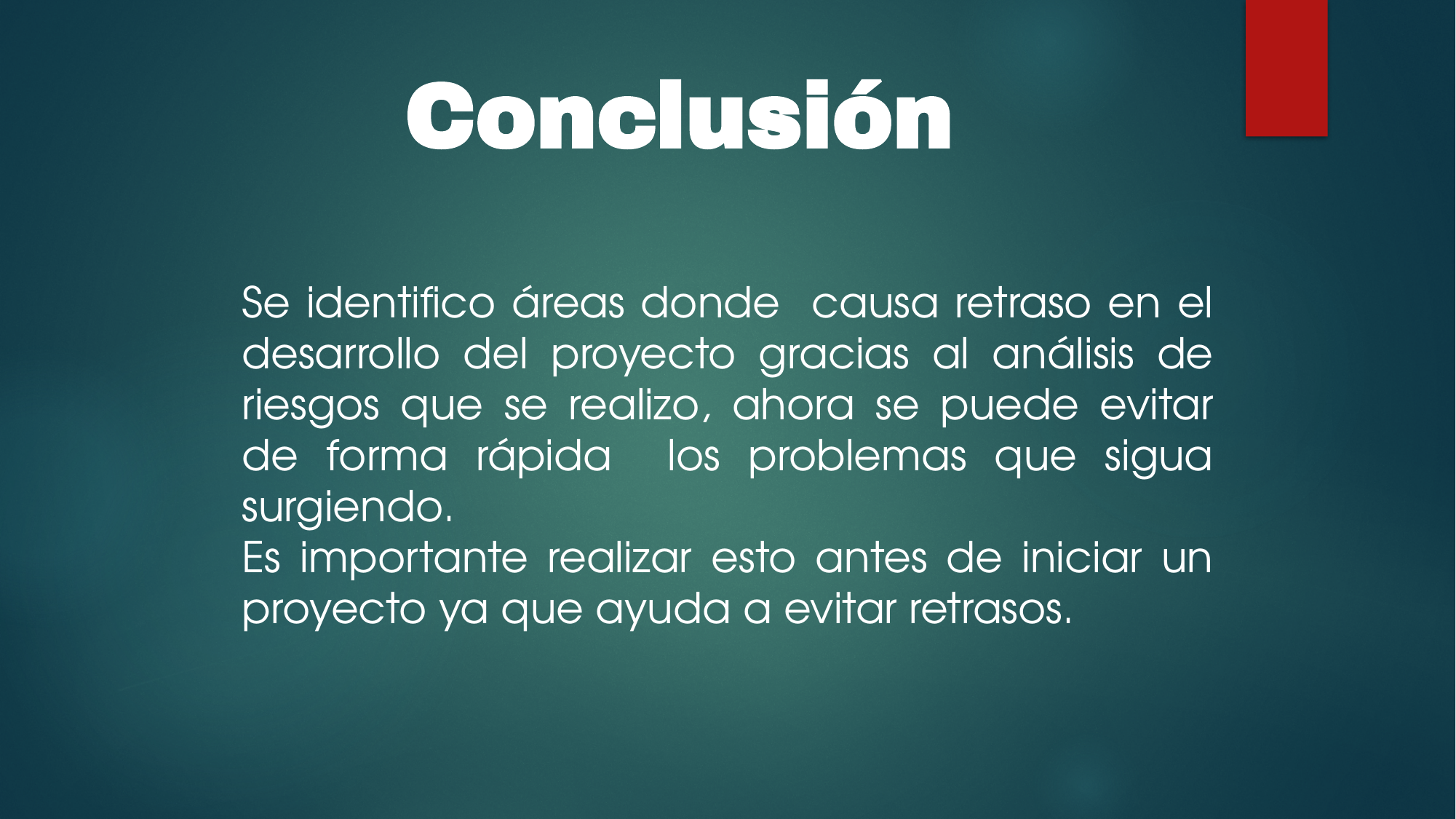

Conclusión
Se identifico áreas donde  causa retraso en el desarrollo del proyecto gracias al análisis de riesgos que se realizo, ahora se puede evitar de forma rápida  los problemas que sigua surgiendo.
Es importante realizar esto antes de iniciar un proyecto ya que ayuda a evitar retrasos.